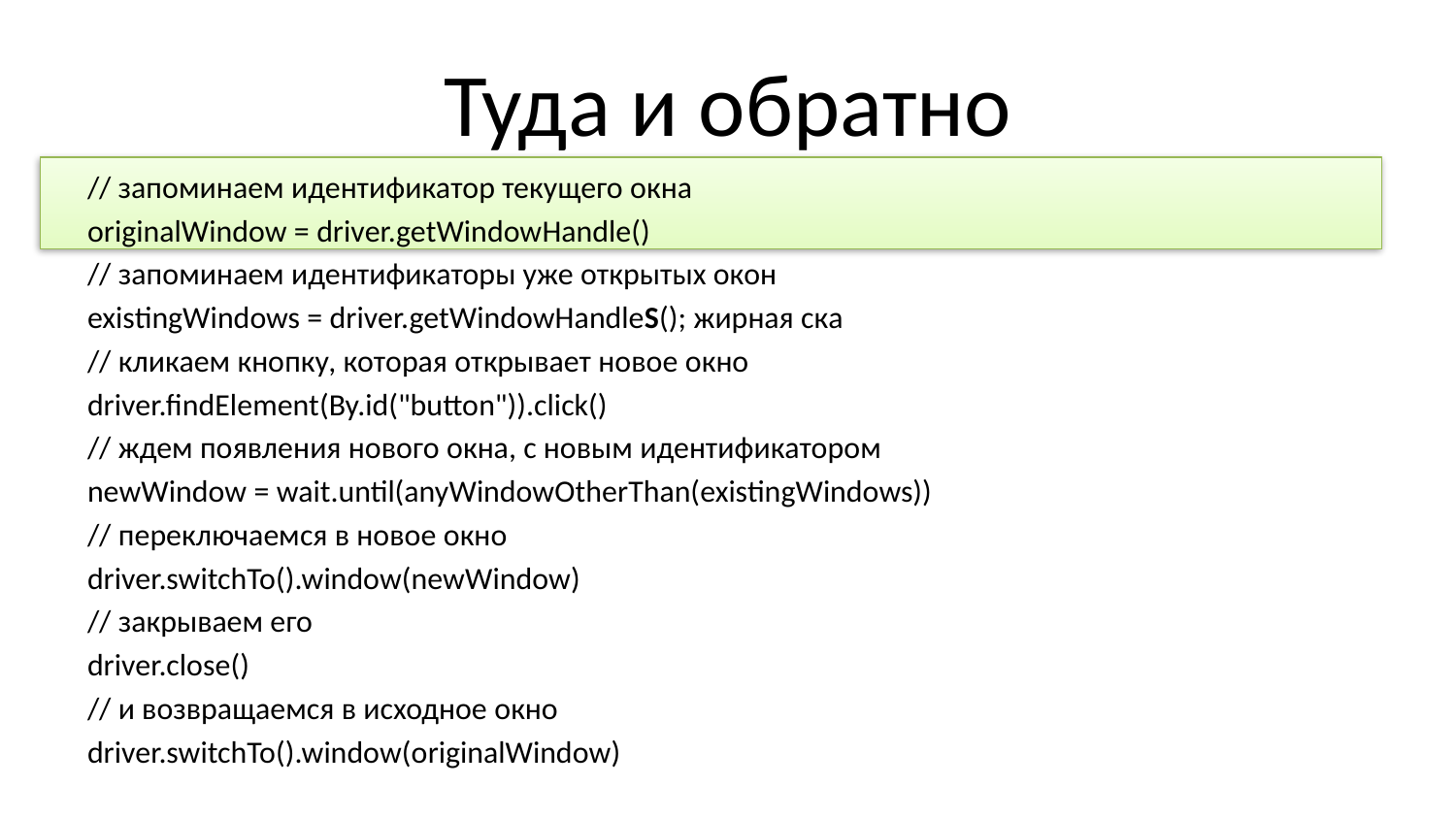

# Туда и обратно

// запоминаем идентификатор текущего окна
originalWindow = driver.getWindowHandle()
// запоминаем идентификаторы уже открытых окон
existingWindows = driver.getWindowHandleS(); жирная ска
// кликаем кнопку, которая открывает новое окно
driver.findElement(By.id("button")).click()
// ждем появления нового окна, с новым идентификатором
newWindow = wait.until(anyWindowOtherThan(existingWindows))
// переключаемся в новое окно
driver.switchTo().window(newWindow)
// закрываем его
driver.close()
// и возвращаемся в исходное окно
driver.switchTo().window(originalWindow)